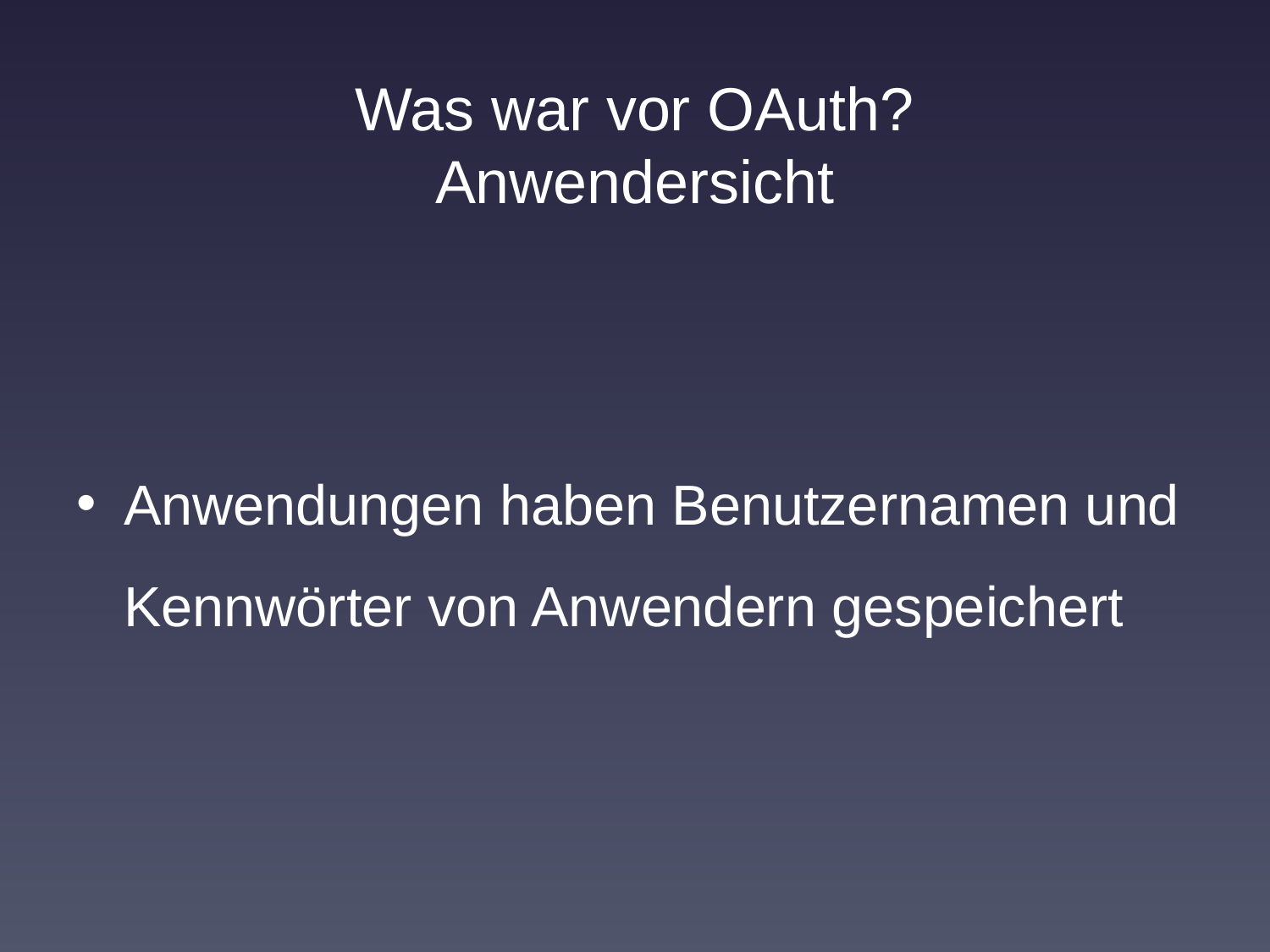

# Was war vor OAuth? Anwendersicht
Anwendungen haben Benutzernamen und Kennwörter von Anwendern gespeichert